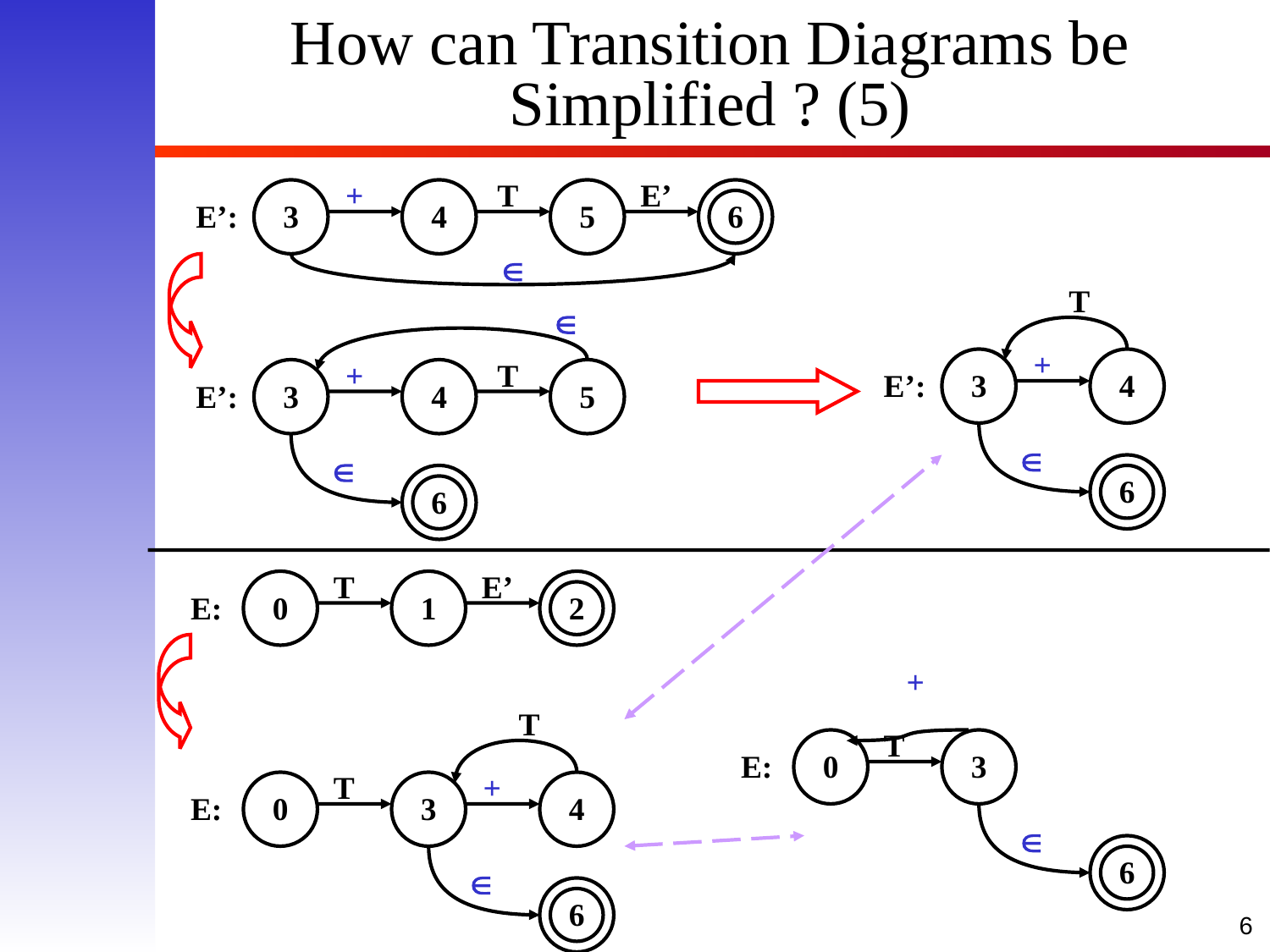

# How can Transition Diagrams be Simplified ? (5)
+
T

4

E’:
3
5

∈
E’

6

T
+

E’:
3
4

∈

6
∈
+
T

4

E’:
3
5

∈

6

T

E:
0

E’

1
2

+
T

E:
0

3
∈

6
T
T

E:
0

+

3
4

∈

6

6